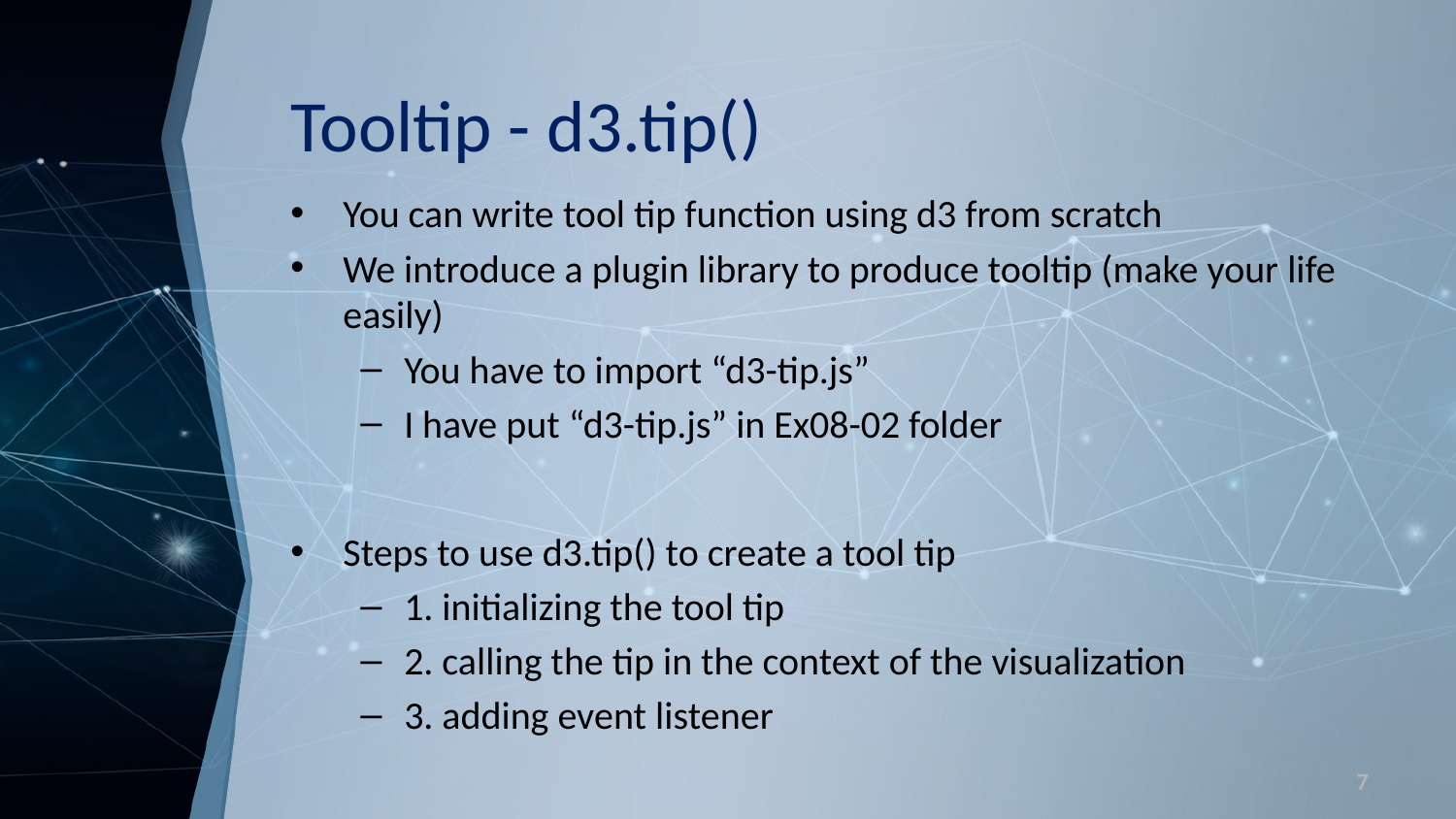

# Tooltip - d3.tip()
You can write tool tip function using d3 from scratch
We introduce a plugin library to produce tooltip (make your life easily)
You have to import “d3-tip.js”
I have put “d3-tip.js” in Ex08-02 folder

Steps to use d3.tip() to create a tool tip
1. initializing the tool tip
2. calling the tip in the context of the visualization
3. adding event listener
7